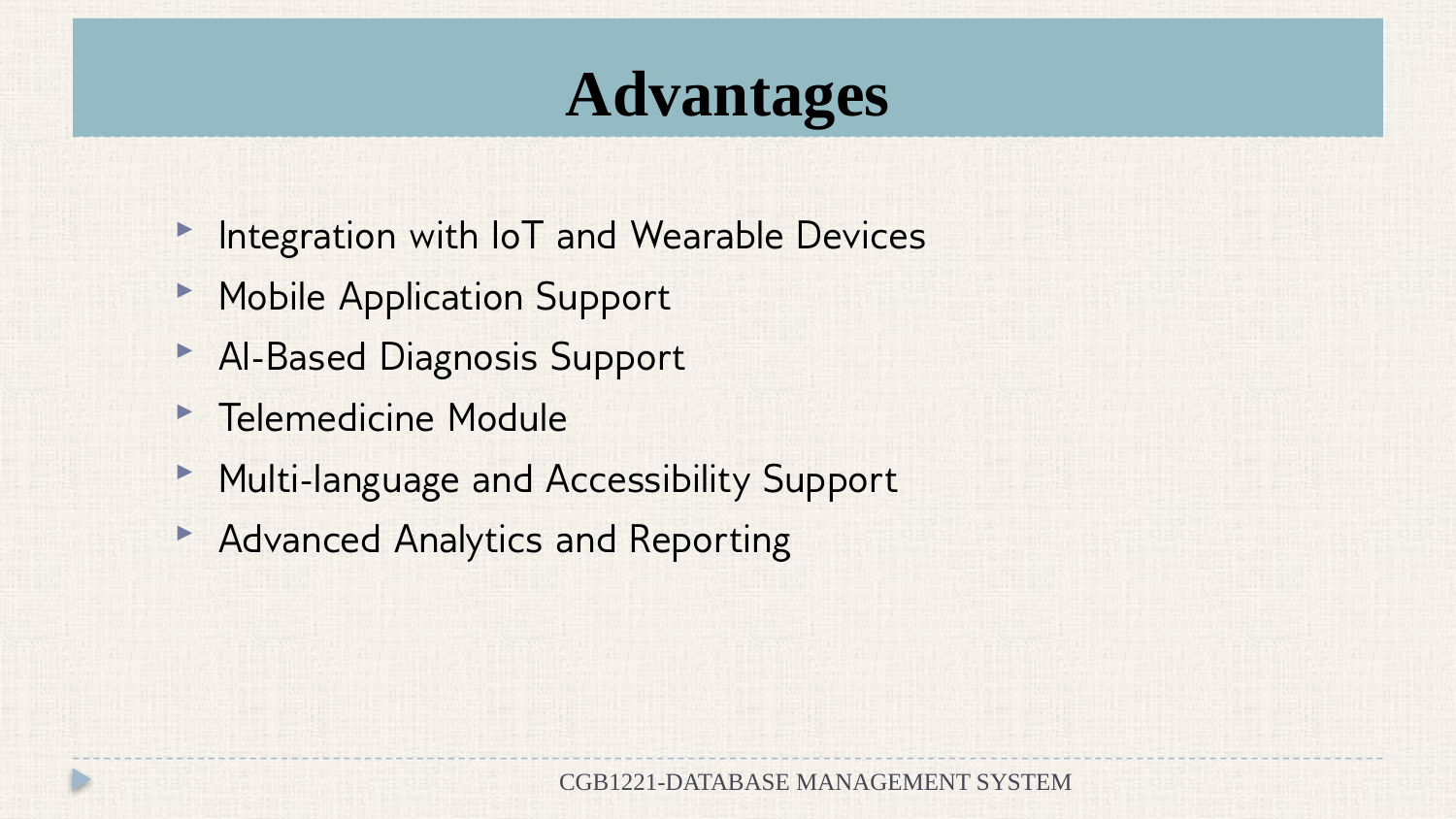

# Advantages

Integration with IoT and Wearable Devices
Mobile Application Support
AI-Based Diagnosis Support
Telemedicine Module
Multi-language and Accessibility Support
Advanced Analytics and Reporting
14
CGB1221-DATABASE MANAGEMENT SYSTEM